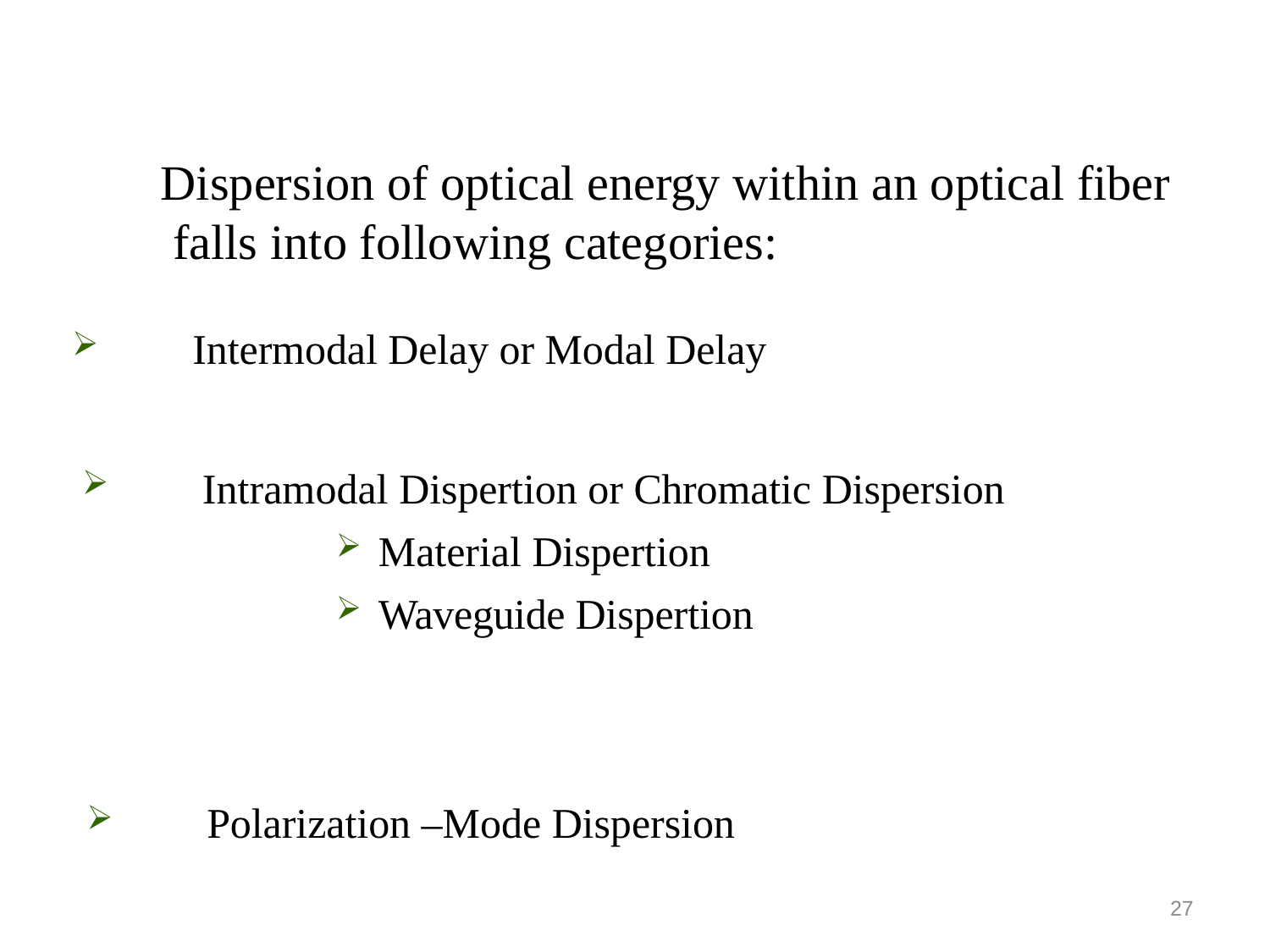

Dispersion of optical energy within an optical fiber  falls into following categories:
Intermodal Delay or Modal Delay
Intramodal Dispertion or Chromatic Dispersion
 Material Dispertion
 Waveguide Dispertion

Polarization –Mode Dispersion

27